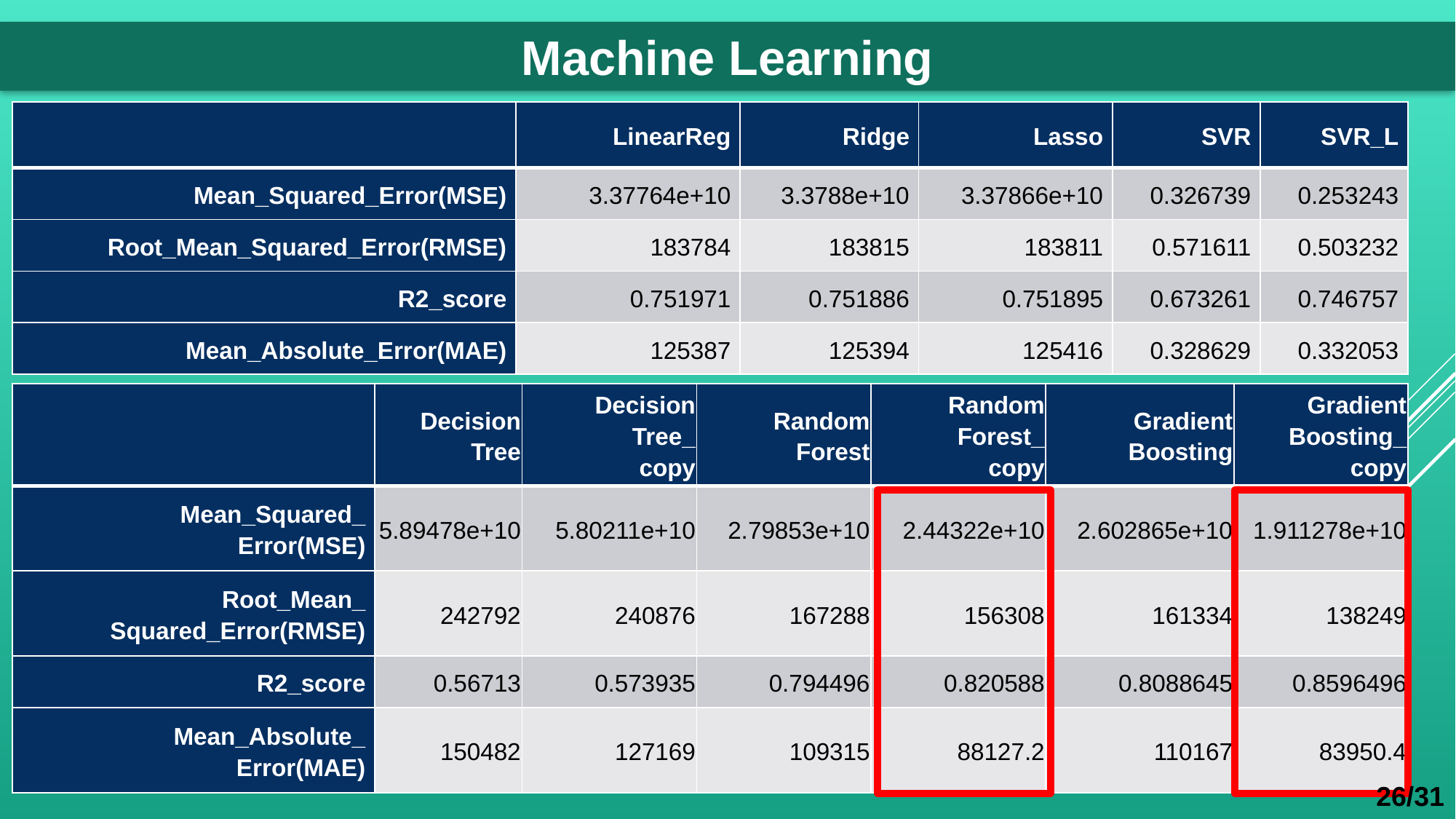

Machine Learning
|  | LinearReg | Ridge | Lasso | SVR | SVR\_L |
| --- | --- | --- | --- | --- | --- |
| Mean\_Squared\_Error(MSE) | 3.37764e+10 | 3.3788e+10 | 3.37866e+10 | 0.326739 | 0.253243 |
| Root\_Mean\_Squared\_Error(RMSE) | 183784 | 183815 | 183811 | 0.571611 | 0.503232 |
| R2\_score | 0.751971 | 0.751886 | 0.751895 | 0.673261 | 0.746757 |
| Mean\_Absolute\_Error(MAE) | 125387 | 125394 | 125416 | 0.328629 | 0.332053 |
|  | Decision Tree | Decision Tree\_ copy | Random Forest | Random Forest\_ copy | Gradient Boosting | Gradient Boosting\_ copy |
| --- | --- | --- | --- | --- | --- | --- |
| Mean\_Squared\_ Error(MSE) | 5.89478e+10 | 5.80211e+10 | 2.79853e+10 | 2.44322e+10 | 2.602865e+10 | 1.911278e+10 |
| Root\_Mean\_ Squared\_Error(RMSE) | 242792 | 240876 | 167288 | 156308 | 161334 | 138249 |
| R2\_score | 0.56713 | 0.573935 | 0.794496 | 0.820588 | 0.8088645 | 0.8596496 |
| Mean\_Absolute\_ Error(MAE) | 150482 | 127169 | 109315 | 88127.2 | 110167 | 83950.4 |

26/31